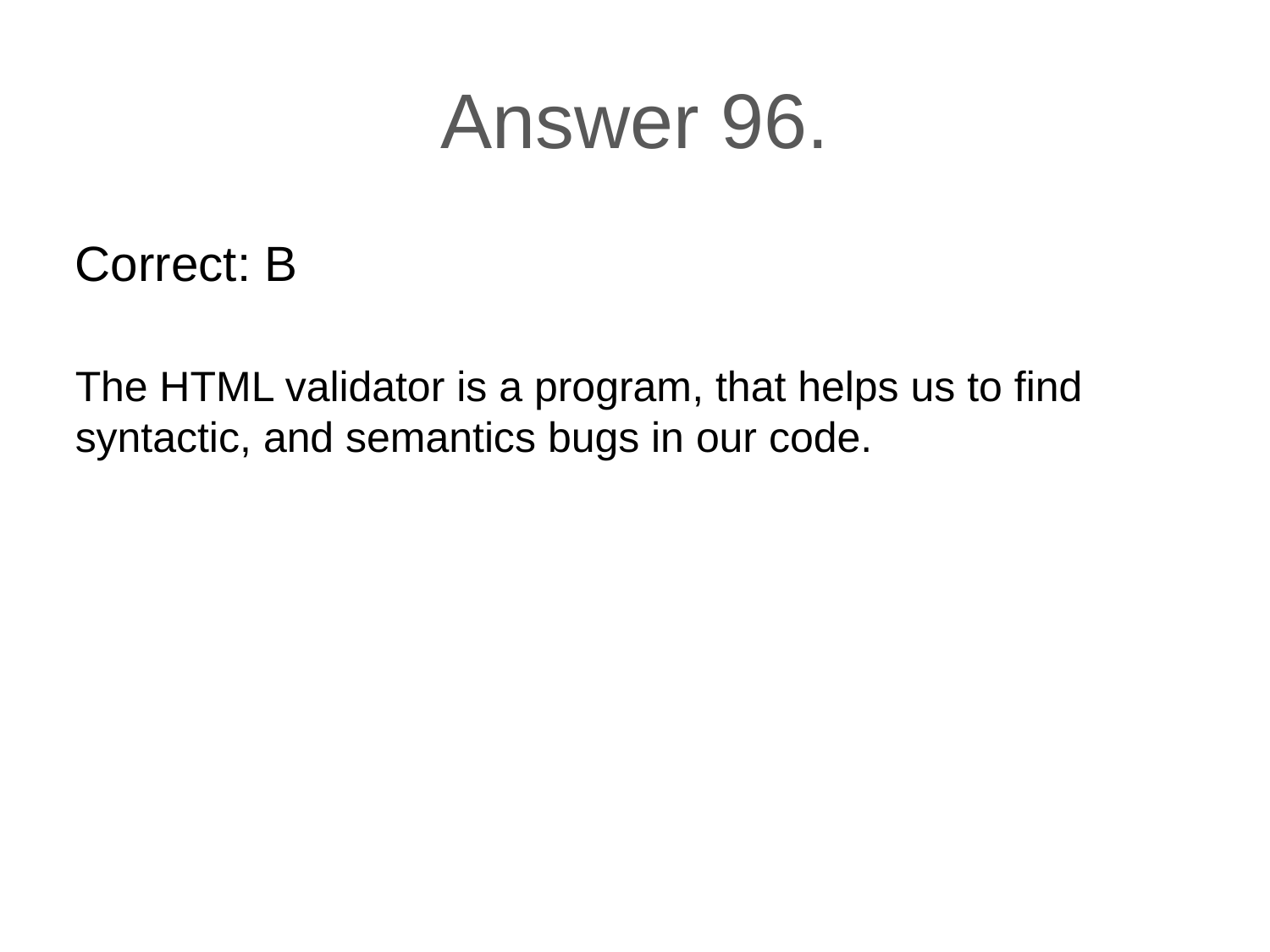

# Answer 96.
Correct: B

The HTML validator is a program, that helps us to find syntactic, and semantics bugs in our code.